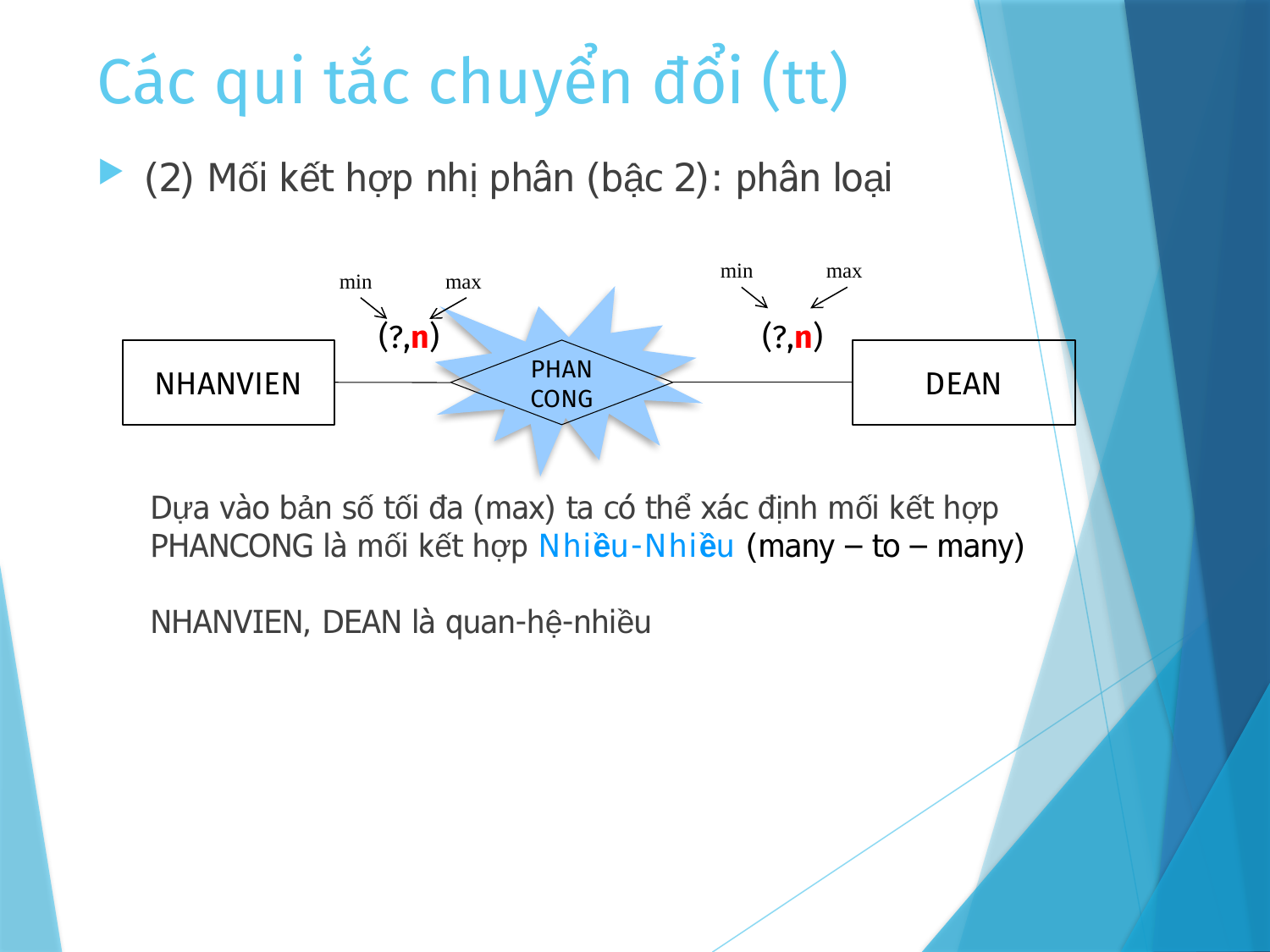

# Các qui tắc chuyển đổi (tt)
(2) Mối kết hợp nhị phân (bậc 2): phân loại

min
max
min
max
(?,n)
(?,n)
NHANVIEN
PHAN
CONG
DEAN

Dựa vào bản số tối đa (max) ta có thể xác định mối kết hợp PHANCONG là mối kết hợp Nhiều-Nhiều (many – to – many)

NHANVIEN, DEAN là quan-hệ-nhiều